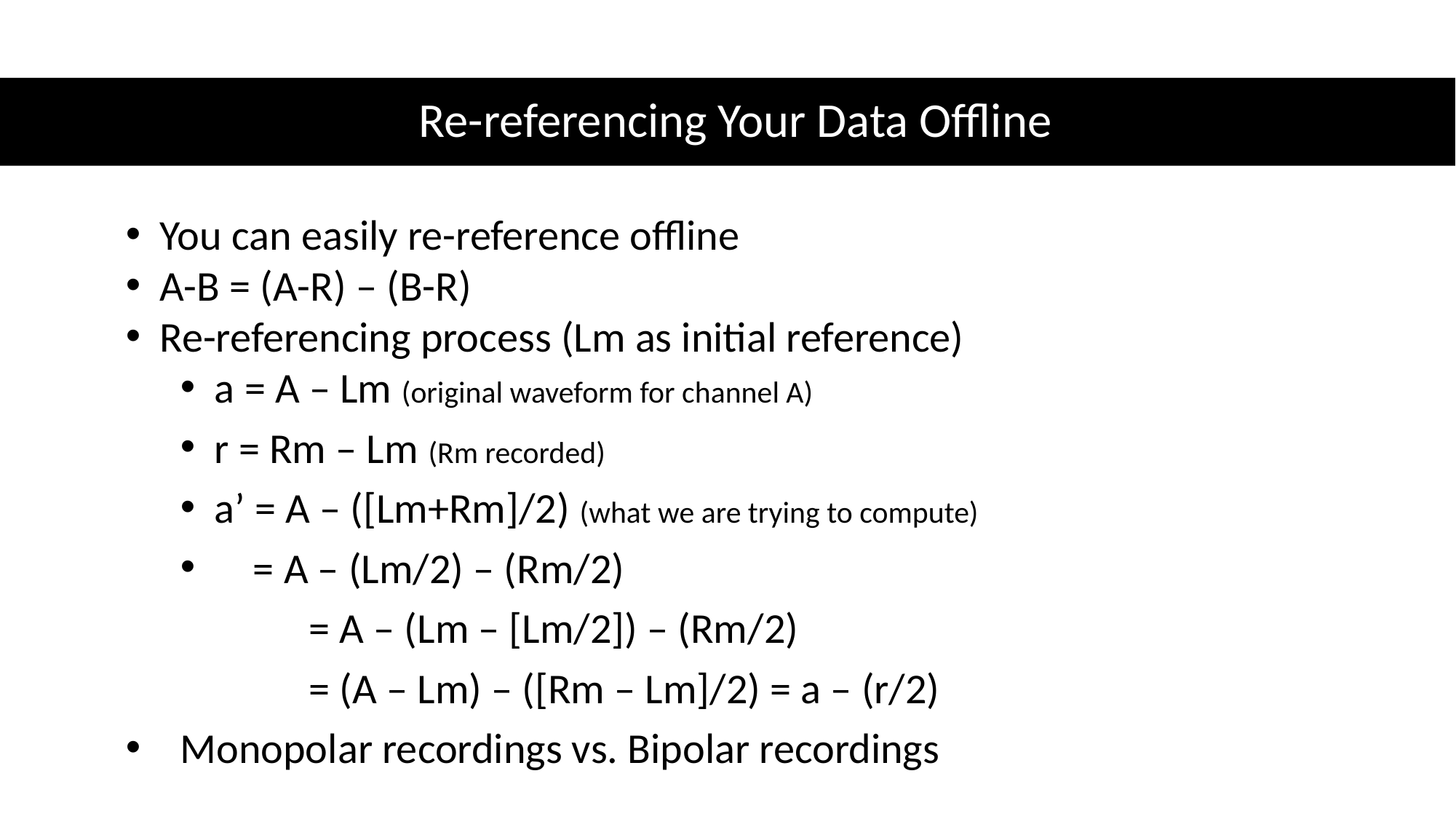

# Re-referencing Your Data Offline

You can easily re-reference offline
A-B = (A-R) – (B-R)
Re-referencing process (Lm as initial reference)
a = A – Lm (original waveform for channel A)
r = Rm – Lm (Rm recorded)
a’ = A – ([Lm+Rm]/2) (what we are trying to compute)
    = A – (Lm/2) – (Rm/2)
	  = A – (Lm – [Lm/2]) – (Rm/2)
	  = (A – Lm) – ([Rm – Lm]/2) = a – (r/2)
Monopolar recordings vs. Bipolar recordings